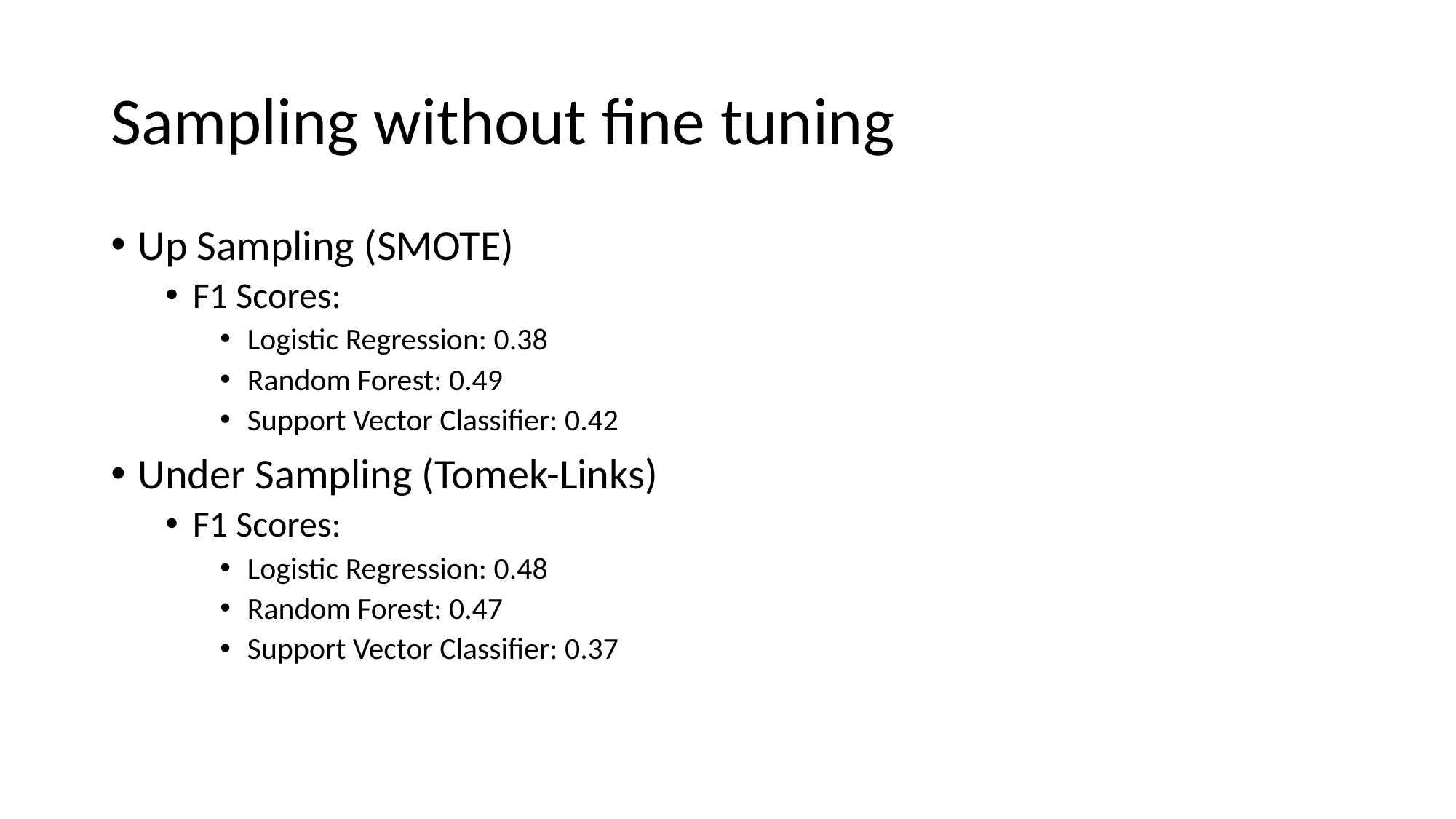

# Sampling without fine tuning
Up Sampling (SMOTE)
F1 Scores:
Logistic Regression: 0.38
Random Forest: 0.49
Support Vector Classifier: 0.42
Under Sampling (Tomek-Links)
F1 Scores:
Logistic Regression: 0.48
Random Forest: 0.47
Support Vector Classifier: 0.37